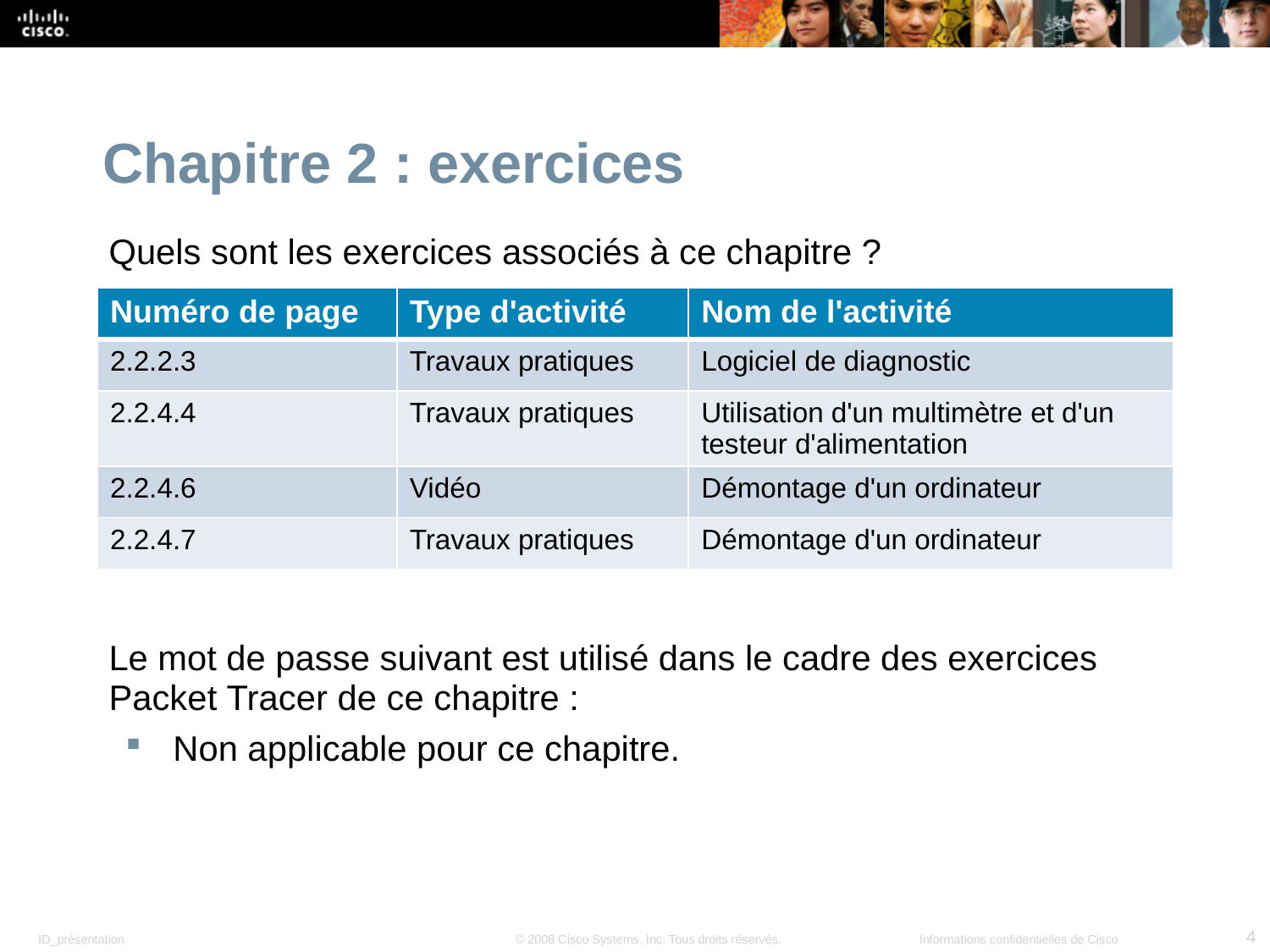

Chapitre 2 : exercices
Quels sont les exercices associés à ce chapitre ?

Le mot de passe suivant est utilisé dans le cadre des exercices Packet Tracer de ce chapitre :
Non applicable pour ce chapitre.
| Numéro de page | Type d'activité | Nom de l'activité |
| --- | --- | --- |
| 2.2.2.3 | Travaux pratiques | Logiciel de diagnostic |
| 2.2.4.4 | Travaux pratiques | Utilisation d'un multimètre et d'un testeur d'alimentation |
| 2.2.4.6 | Vidéo | Démontage d'un ordinateur |
| 2.2.4.7 | Travaux pratiques | Démontage d'un ordinateur |